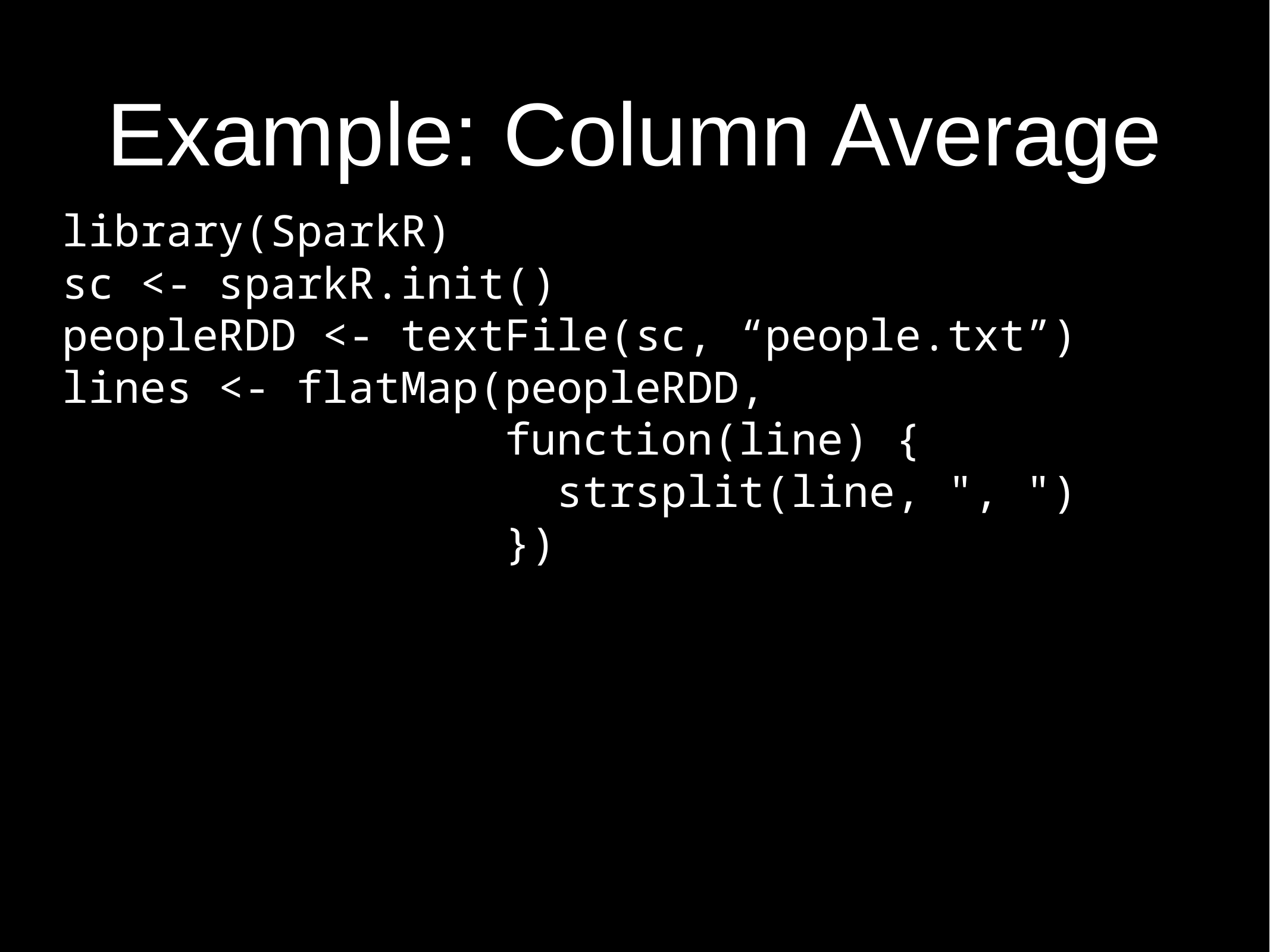

# Example: Column Average
library(SparkR)
sc <- sparkR.init()
peopleRDD <- textFile(sc, “people.txt”)
lines <- flatMap(peopleRDD,
                 function(line) {
                   strsplit(line, ", ")
                 })